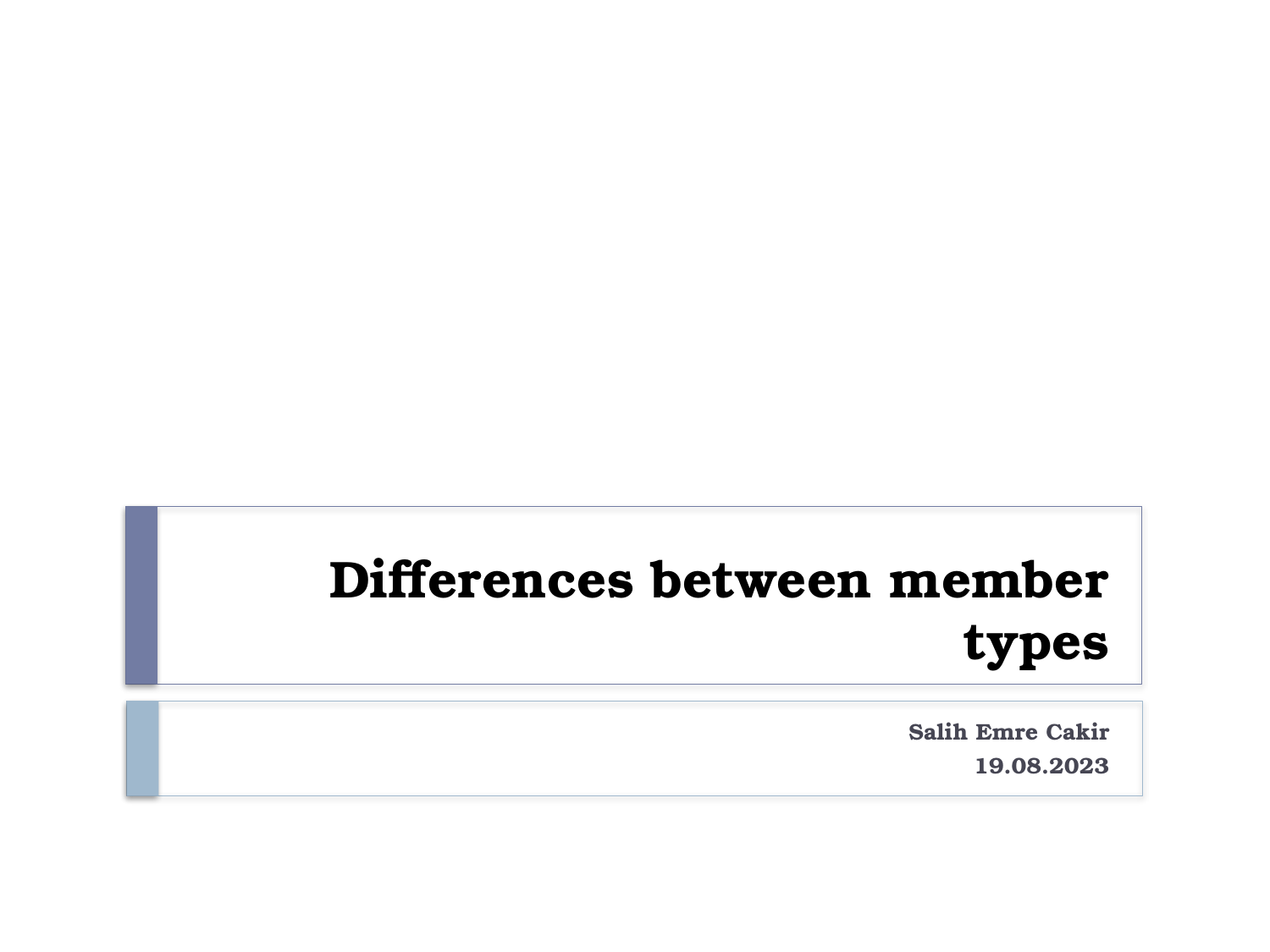

# Differences between member types
Salih Emre Cakir
19.08.2023